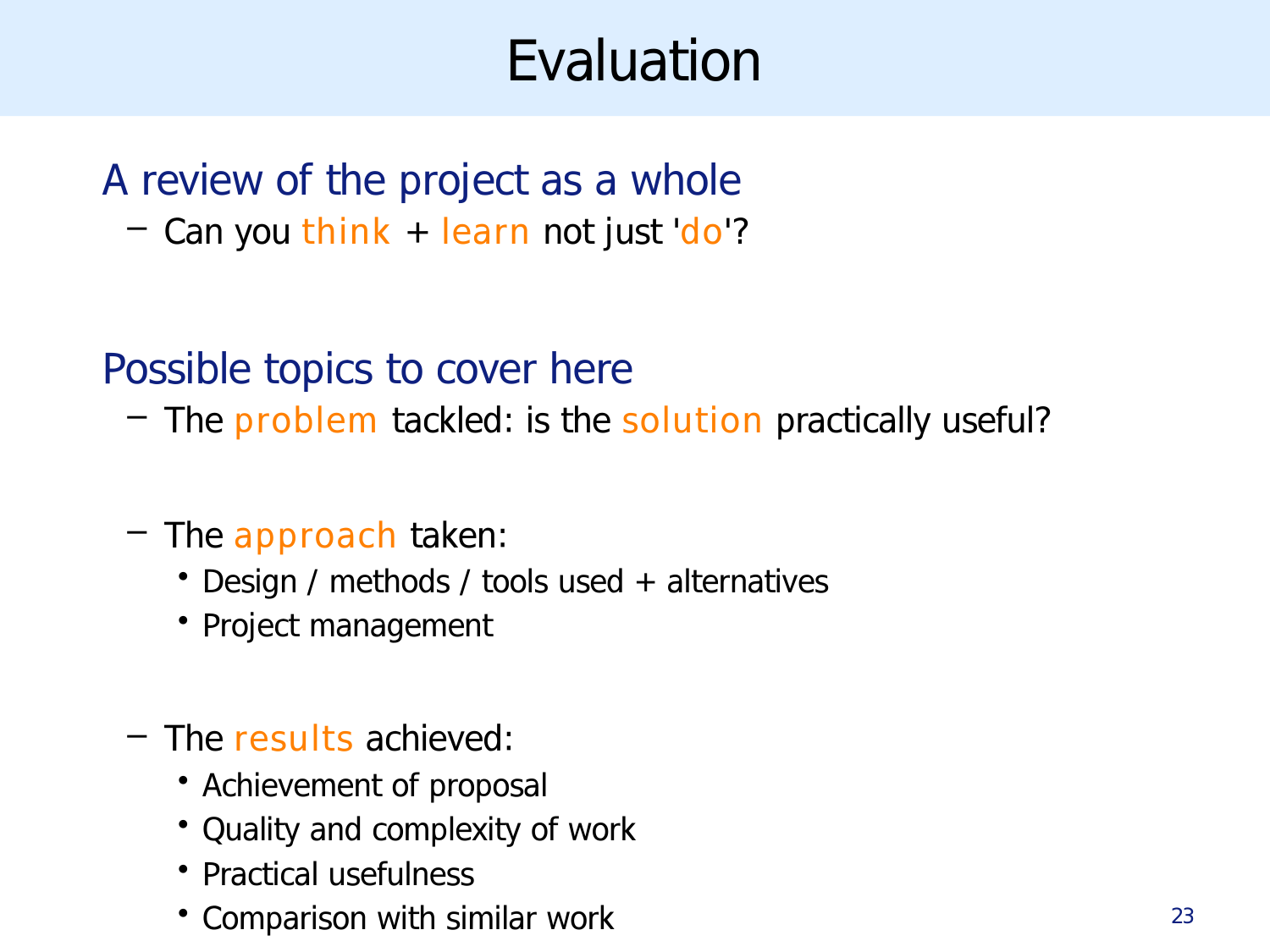

# Evaluation
A review of the project as a whole
Can you think + learn not just 'do'?

Possible topics to cover here
The problem tackled: is the solution practically useful?

The approach taken:
Design / methods / tools used + alternatives
Project management

The results achieved:
Achievement of proposal
Quality and complexity of work
Practical usefulness
Comparison with similar work

23